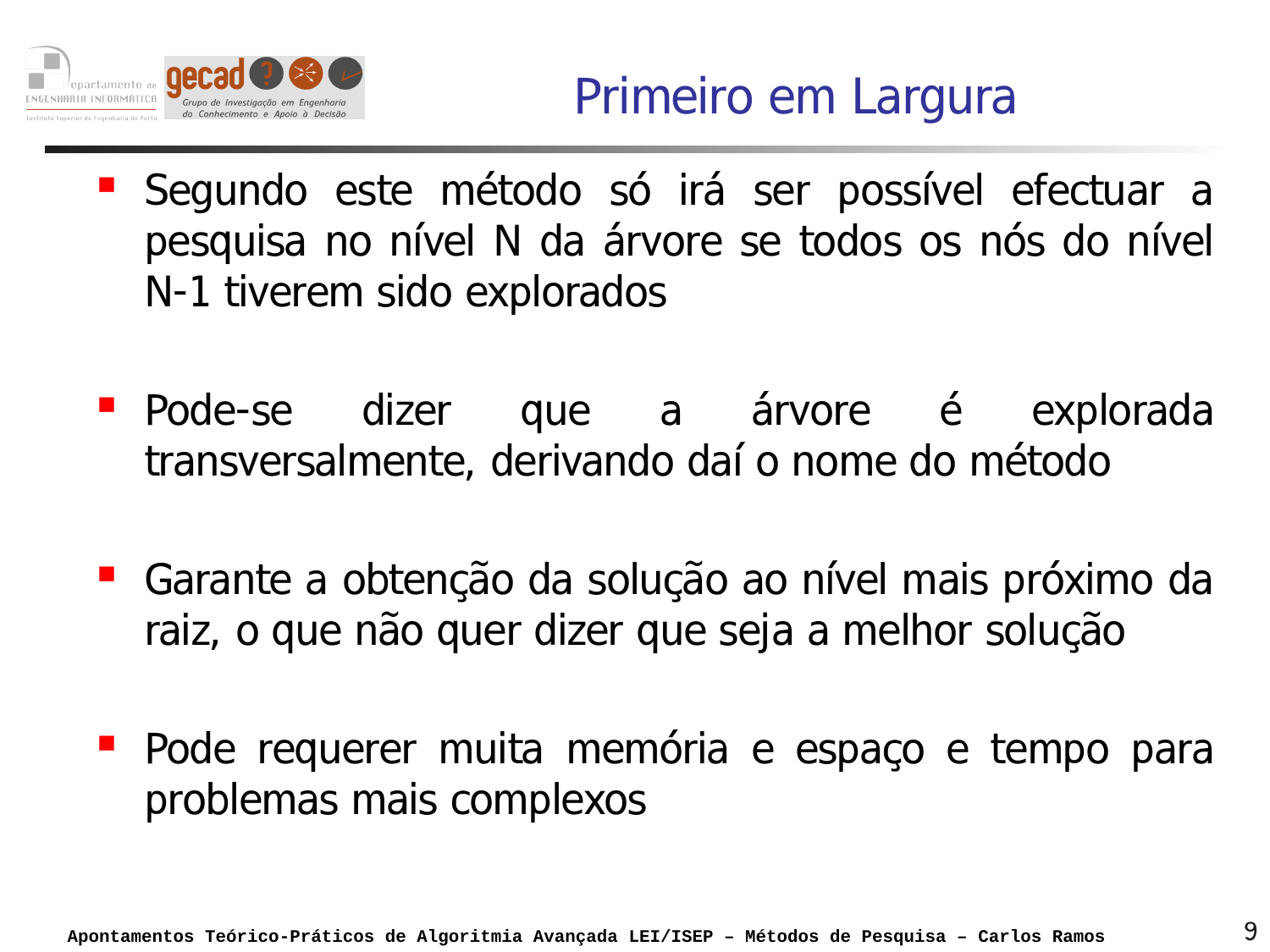

# Primeiro em Largura
Segundo este método só irá ser possível efectuar a pesquisa no nível N da árvore se todos os nós do nível N-1 tiverem sido explorados

Pode-se dizer que a árvore é explorada transversalmente, derivando daí o nome do método

Garante a obtenção da solução ao nível mais próximo da raiz, o que não quer dizer que seja a melhor solução

Pode requerer muita memória e espaço e tempo para problemas mais complexos
9